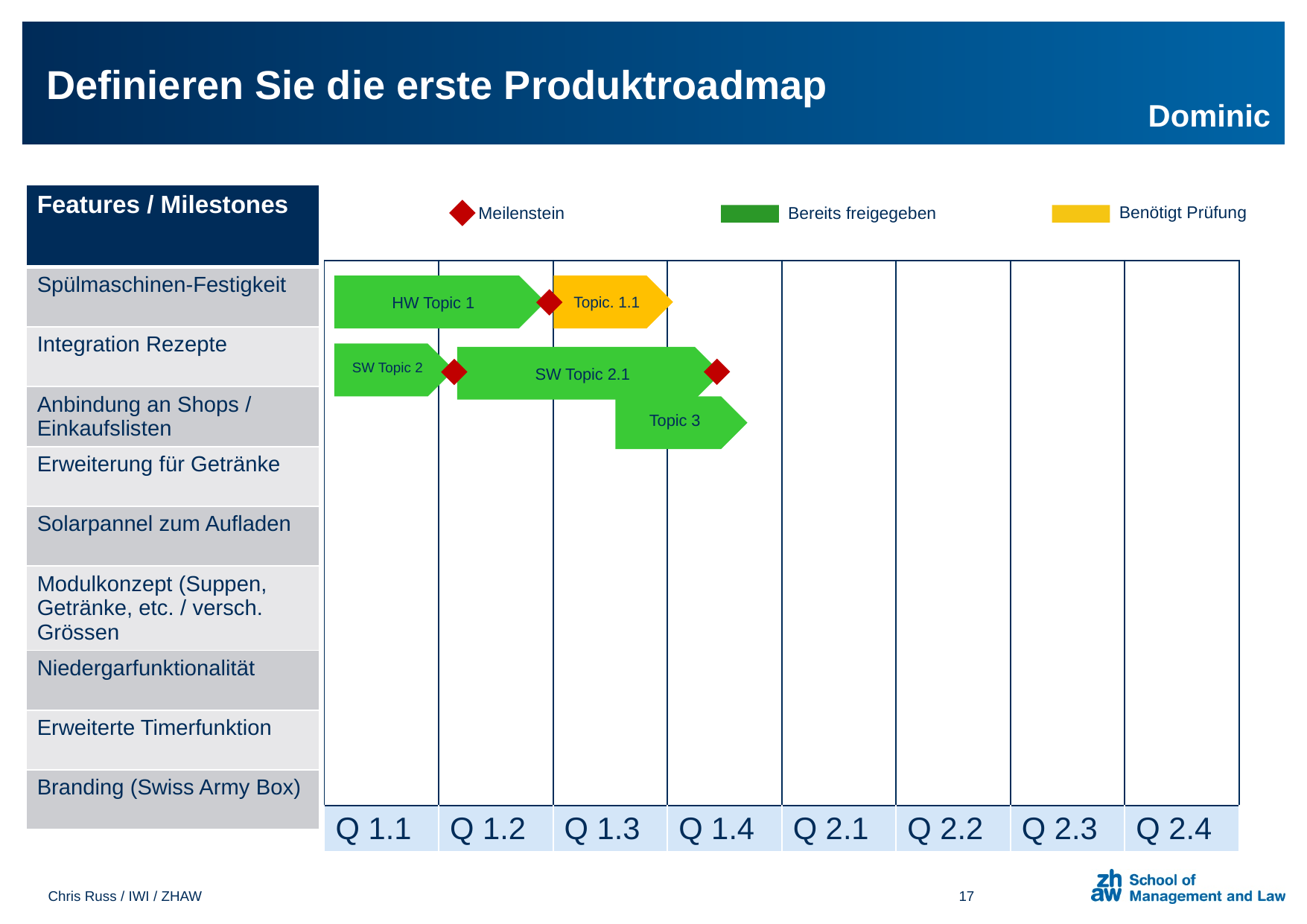

# Definieren Sie die erste Produktroadmap
Dominic
| Features / Milestones |
| --- |
| Spülmaschinen-Festigkeit |
| Integration Rezepte |
| Anbindung an Shops / Einkaufslisten |
| Erweiterung für Getränke |
| Solarpannel zum Aufladen |
| Modulkonzept (Suppen, Getränke, etc. / versch. Grössen |
| Niedergarfunktionalität |
| Erweiterte Timerfunktion |
| Branding (Swiss Army Box) |
Benötigt Prüfung

Meilenstein
Bereits freigegeben

|  |  |  |  |  |  |  |  |
| --- | --- | --- | --- | --- | --- | --- | --- |
| Q 1.1 | Q 1.2 | Q 1.3 | Q 1.4 | Q 2.1 | Q 2.2 | Q 2.3 | Q 2.4 |
HW Topic 1
Topic. 1.1

SW Topic 2
SW Topic 2.1

Topic 3
Chris Russ / IWI / ZHAW
17